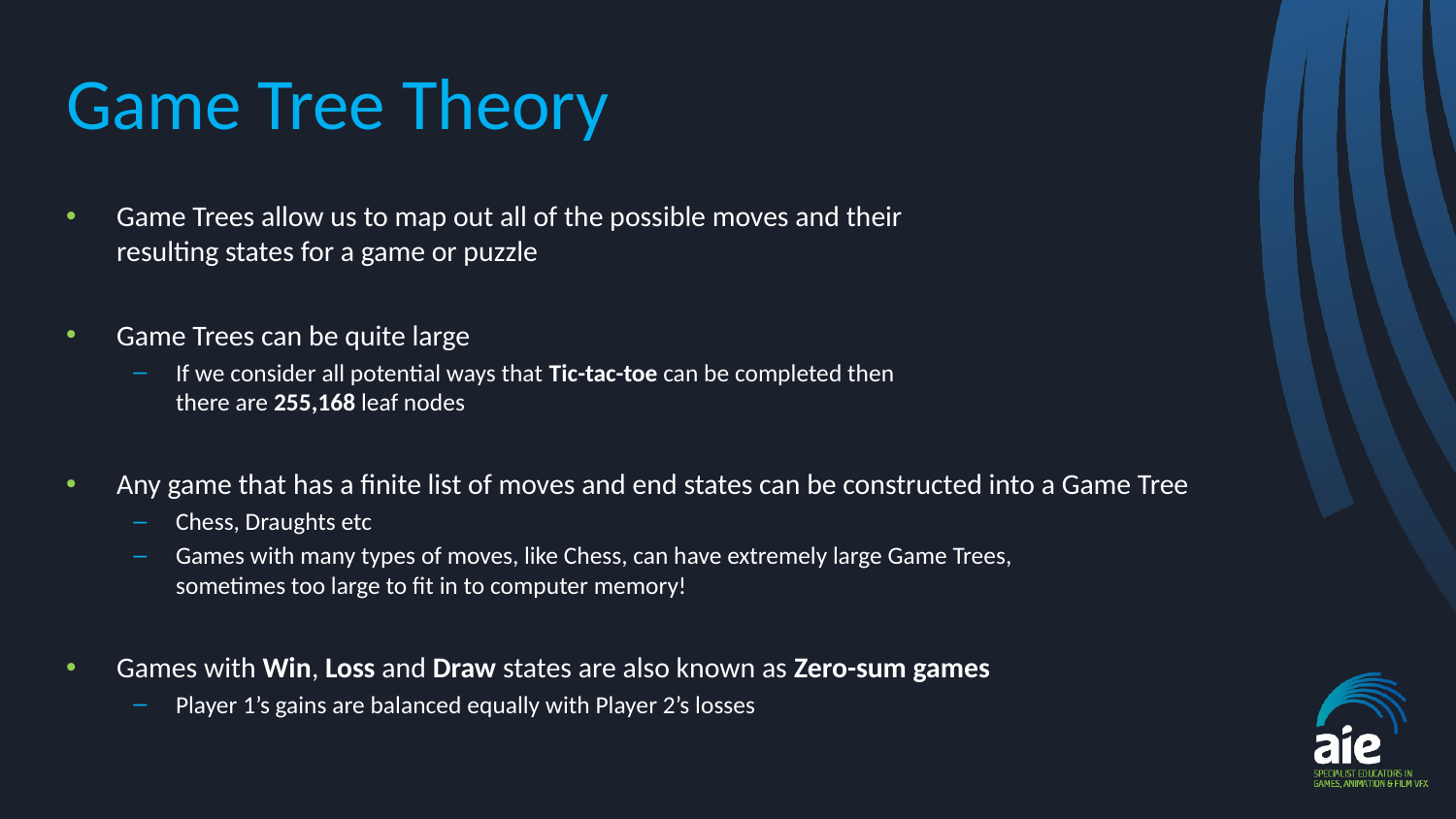

# Game Tree Theory
Game Trees allow us to map out all of the possible moves and their
resulting states for a game or puzzle

Game Trees can be quite large
If we consider all potential ways that Tic-tac-toe can be completed then
there are 255,168 leaf nodes

Any game that has a finite list of moves and end states can be constructed into a Game Tree
Chess, Draughts etc
Games with many types of moves, like Chess, can have extremely large Game Trees,
sometimes too large to fit in to computer memory!

Games with Win, Loss and Draw states are also known as Zero-sum games
Player 1’s gains are balanced equally with Player 2’s losses